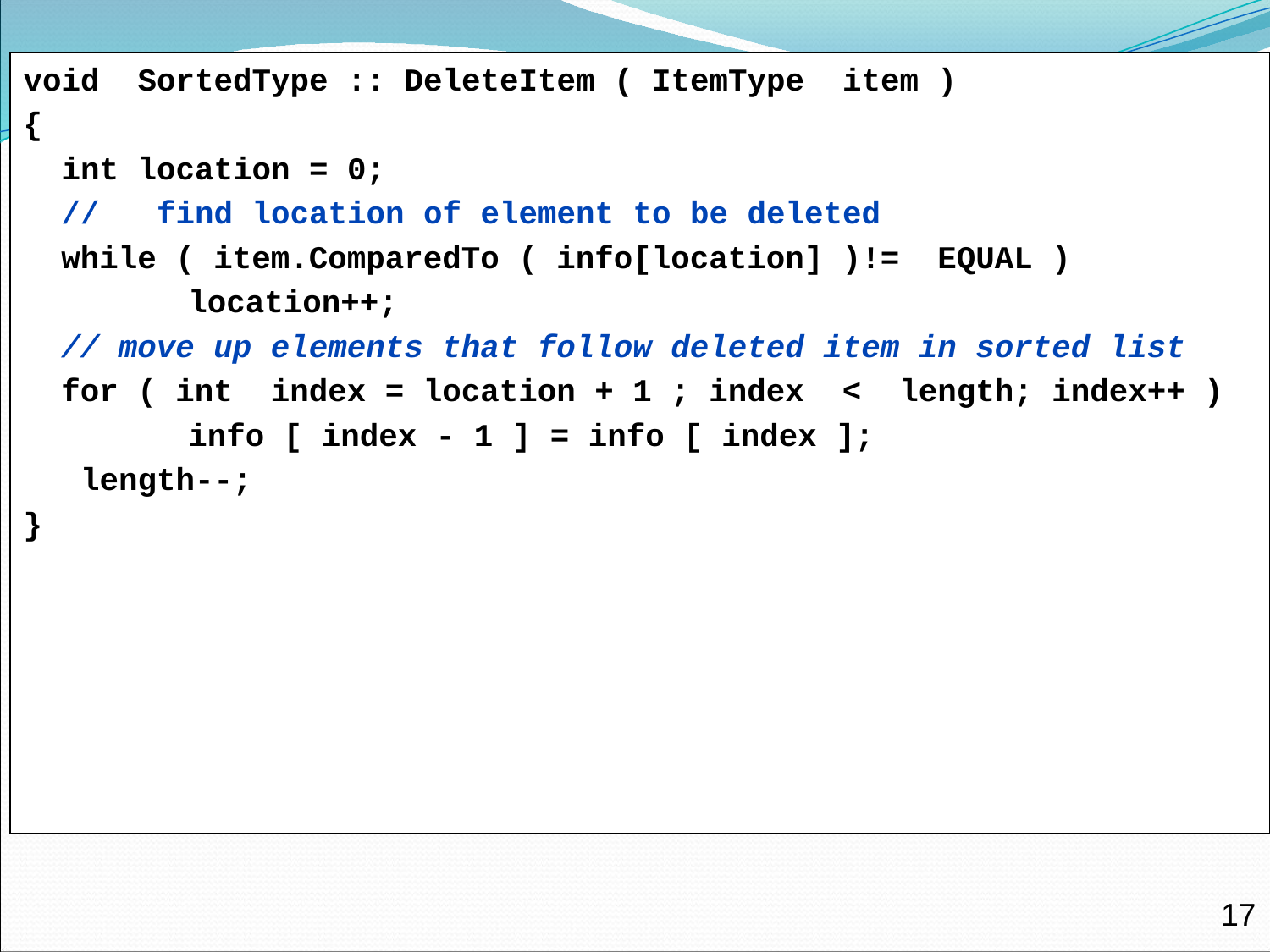

void  SortedType :: DeleteItem ( ItemType  item )
{
  int location = 0;
  //   find location of element to be deleted
	while ( item.ComparedTo ( info[location] )!=  EQUAL )
		location++;
	// move up elements that follow deleted item in sorted list
	for ( int  index = location + 1 ; index  <  length; index++ )
		info [ index - 1 ] = info [ index ];
   length--;
}

17